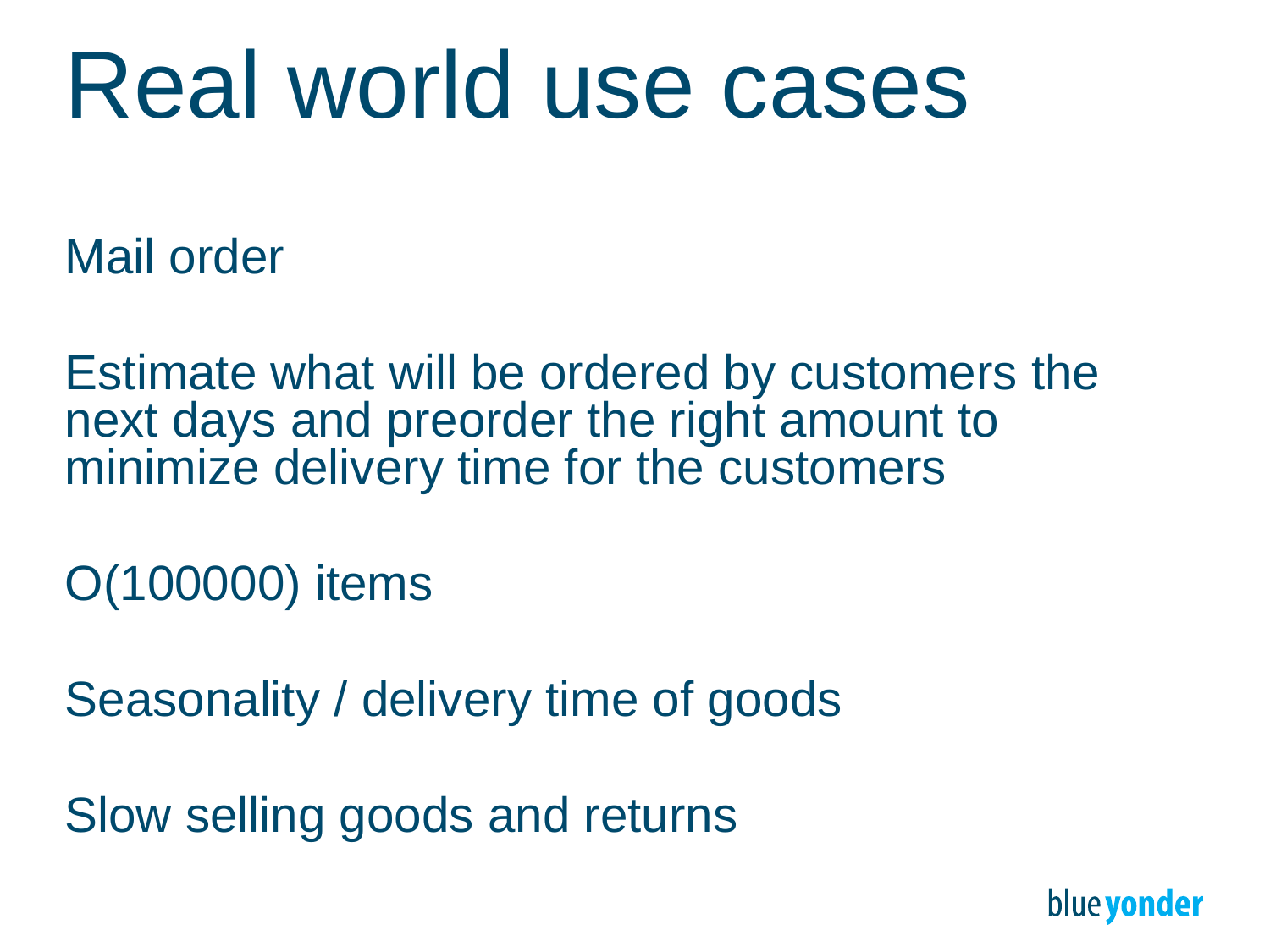

# Real world use cases
Mail order

Estimate what will be ordered by customers the next days and preorder the right amount to minimize delivery time for the customers

O(100000) items

Seasonality / delivery time of goods

Slow selling goods and returns